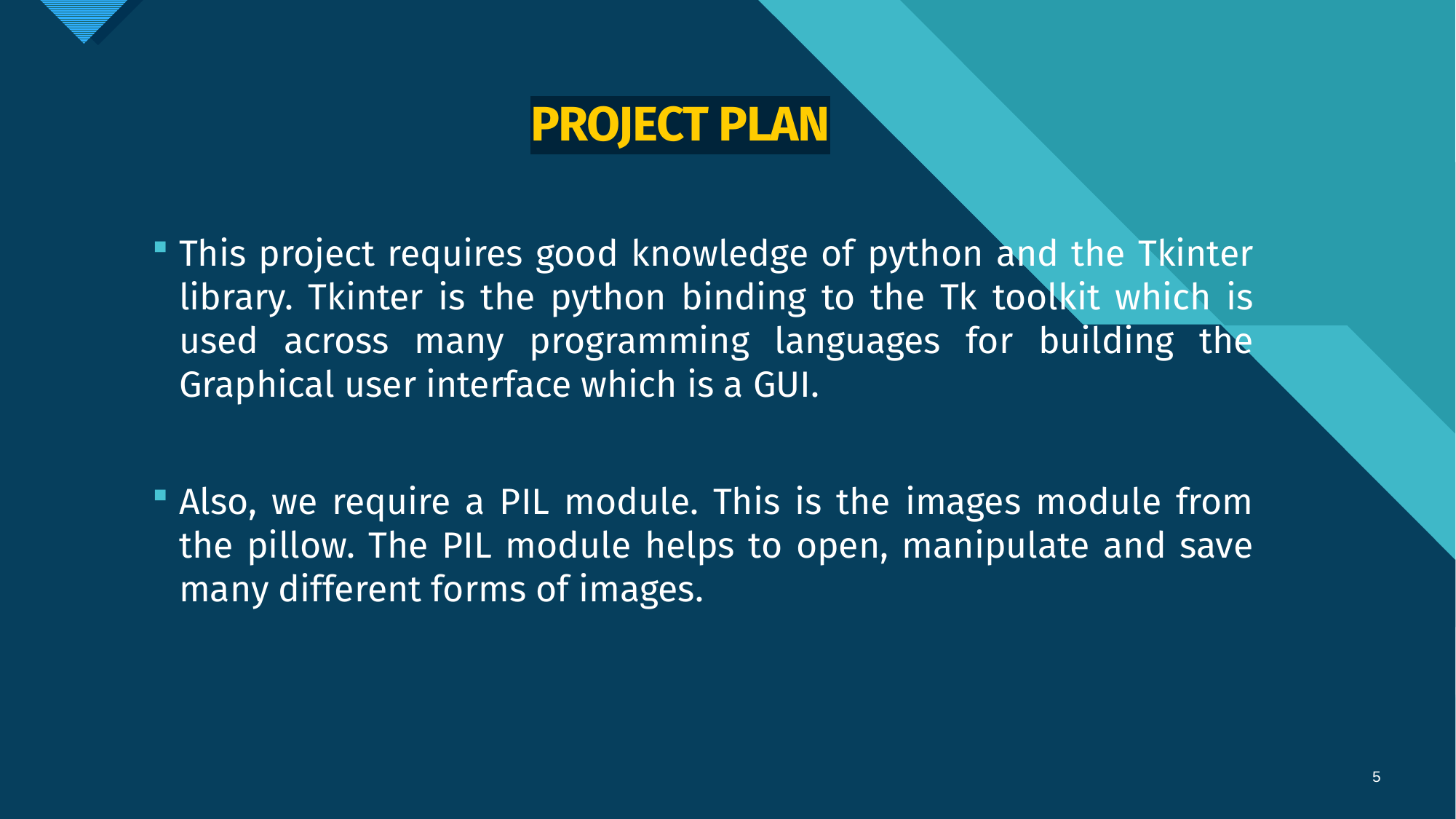

# PROJECT PLAN
This project requires good knowledge of python and the Tkinter library. Tkinter is the python binding to the Tk toolkit which is used across many programming languages for building the Graphical user interface which is a GUI.

Also, we require a PIL module. This is the images module from the pillow. The PIL module helps to open, manipulate and save many different forms of images.

5